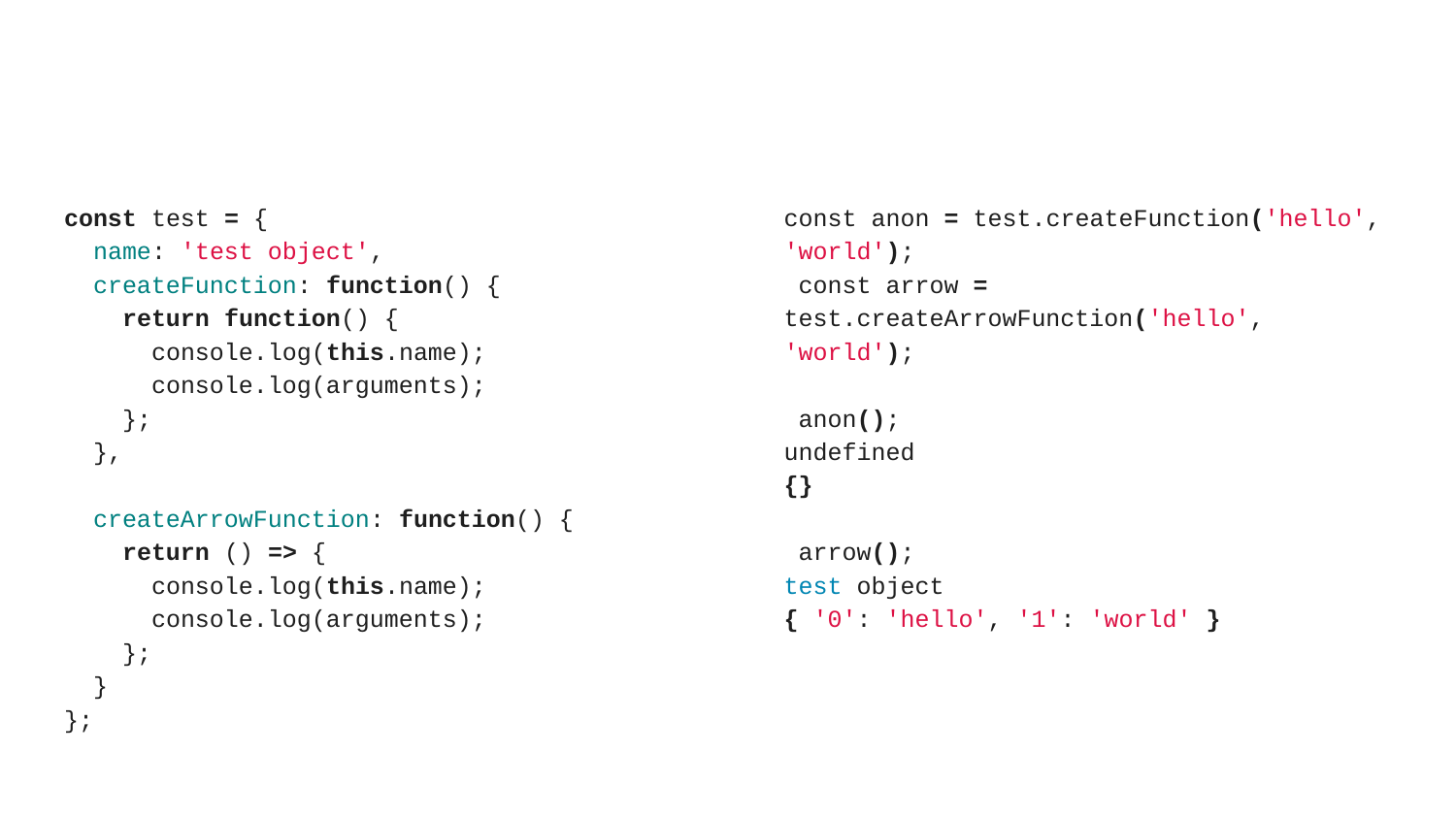

#
const test = {
  name: 'test object',
  createFunction: function() {
    return function() {
      console.log(this.name);
      console.log(arguments);
    };
  },

  createArrowFunction: function() {
    return () => {
      console.log(this.name);
      console.log(arguments);
    };
  }
};

const anon = test.createFunction('hello', 'world');
 const arrow = test.createArrowFunction('hello', 'world');

 anon();
undefined
{}

 arrow();
test object
{ '0': 'hello', '1': 'world' }